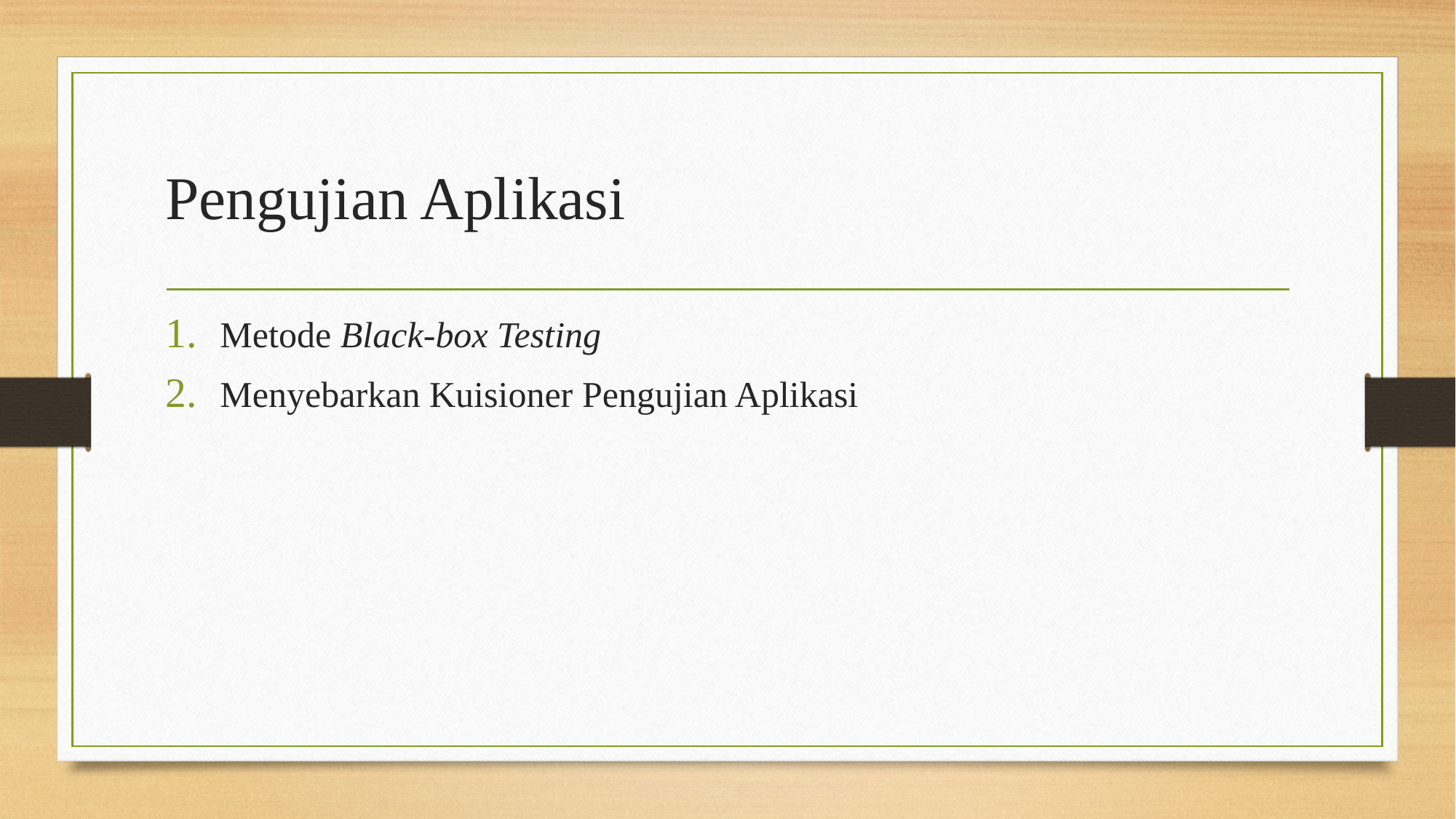

# Pengujian Aplikasi
Metode Black-box Testing
Menyebarkan Kuisioner Pengujian Aplikasi